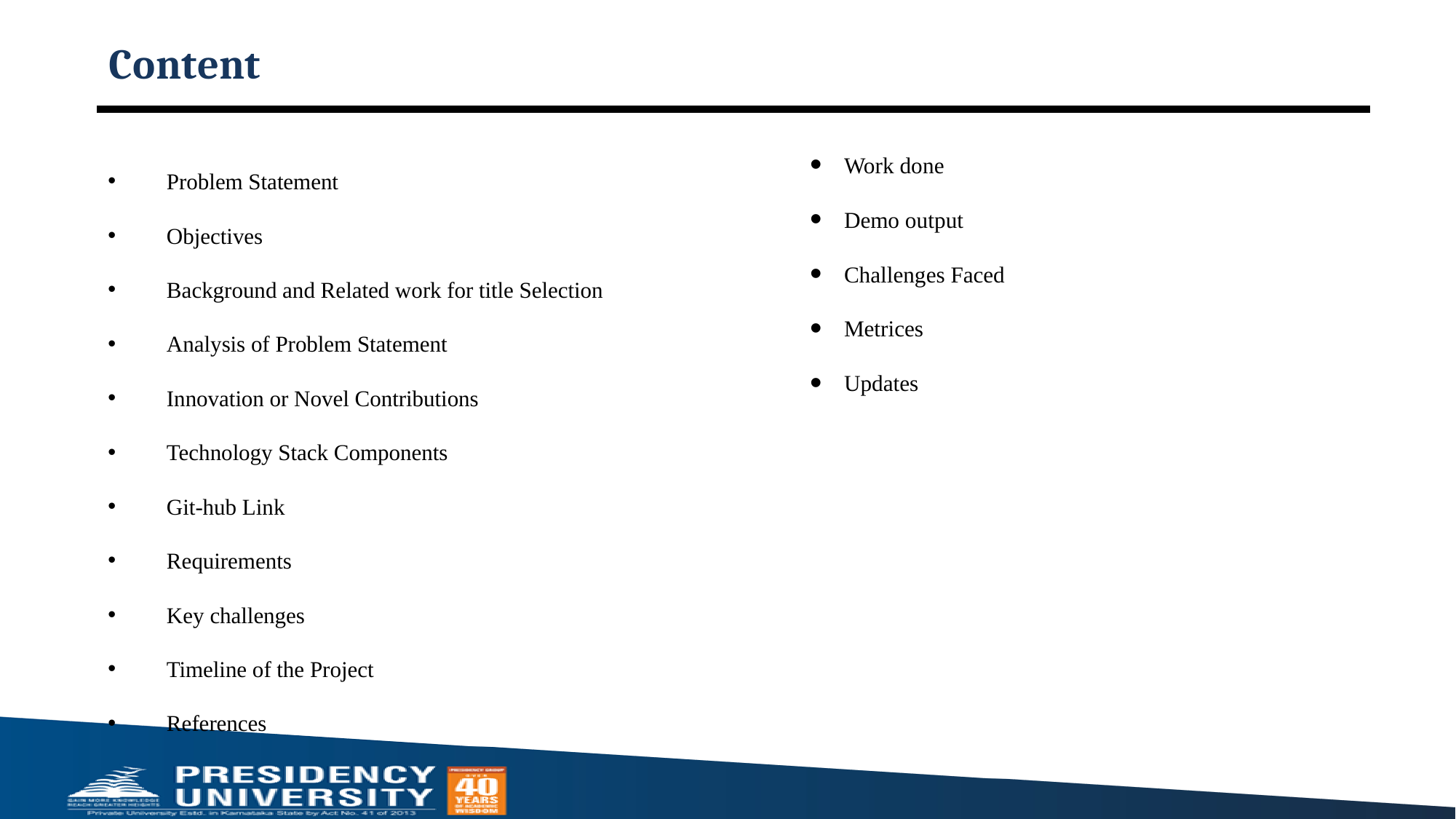

# Content
Problem Statement
Objectives
Background and Related work for title Selection
Analysis of Problem Statement
Innovation or Novel Contributions
Technology Stack Components
Git-hub Link
Requirements
Key challenges
Timeline of the Project
References

Work done

Demo output

Challenges Faced

Metrices

Updates